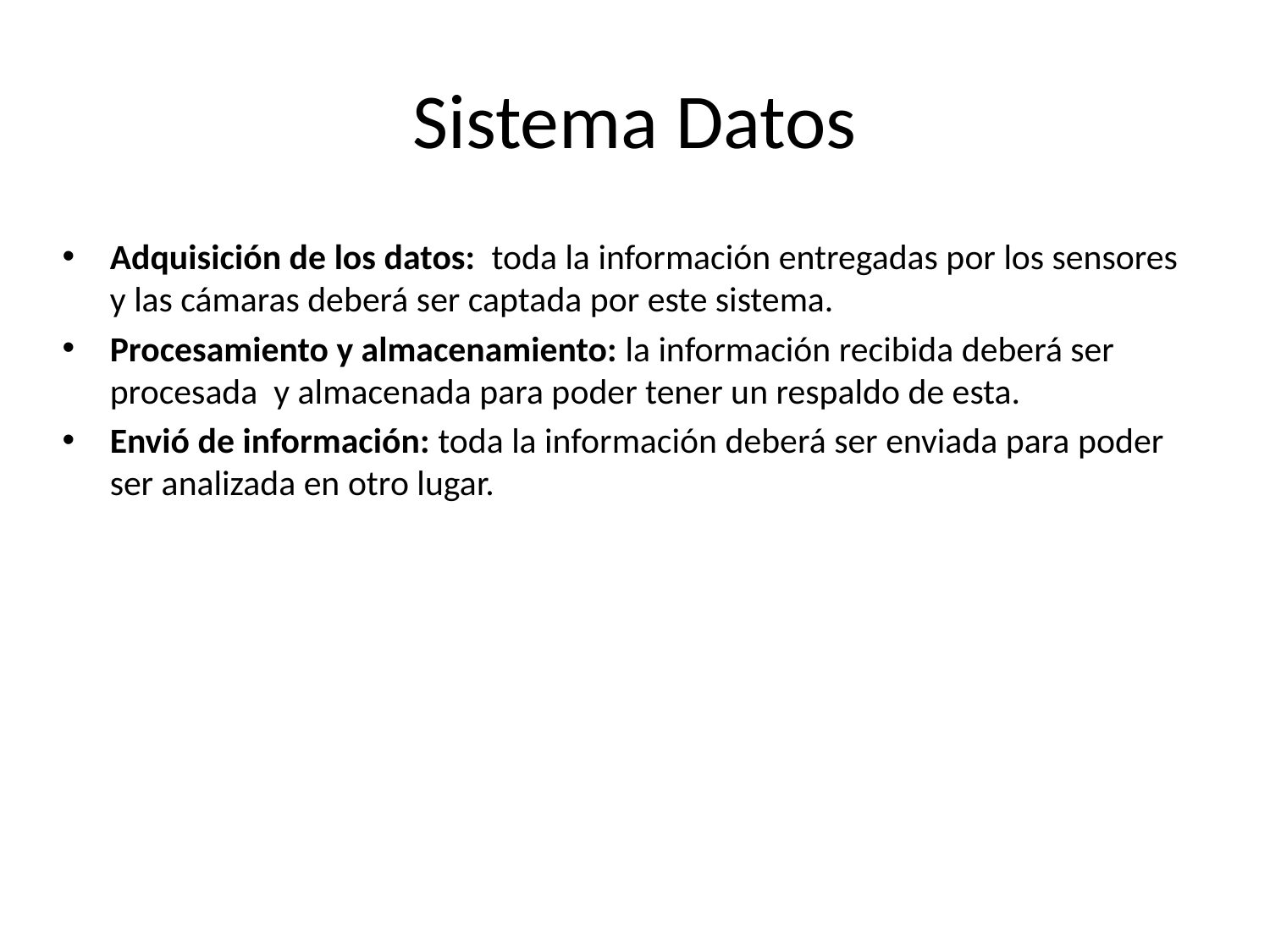

# Sistema Datos
Adquisición de los datos:  toda la información entregadas por los sensores y las cámaras deberá ser captada por este sistema.
Procesamiento y almacenamiento: la información recibida deberá ser procesada  y almacenada para poder tener un respaldo de esta.
Envió de información: toda la información deberá ser enviada para poder ser analizada en otro lugar.